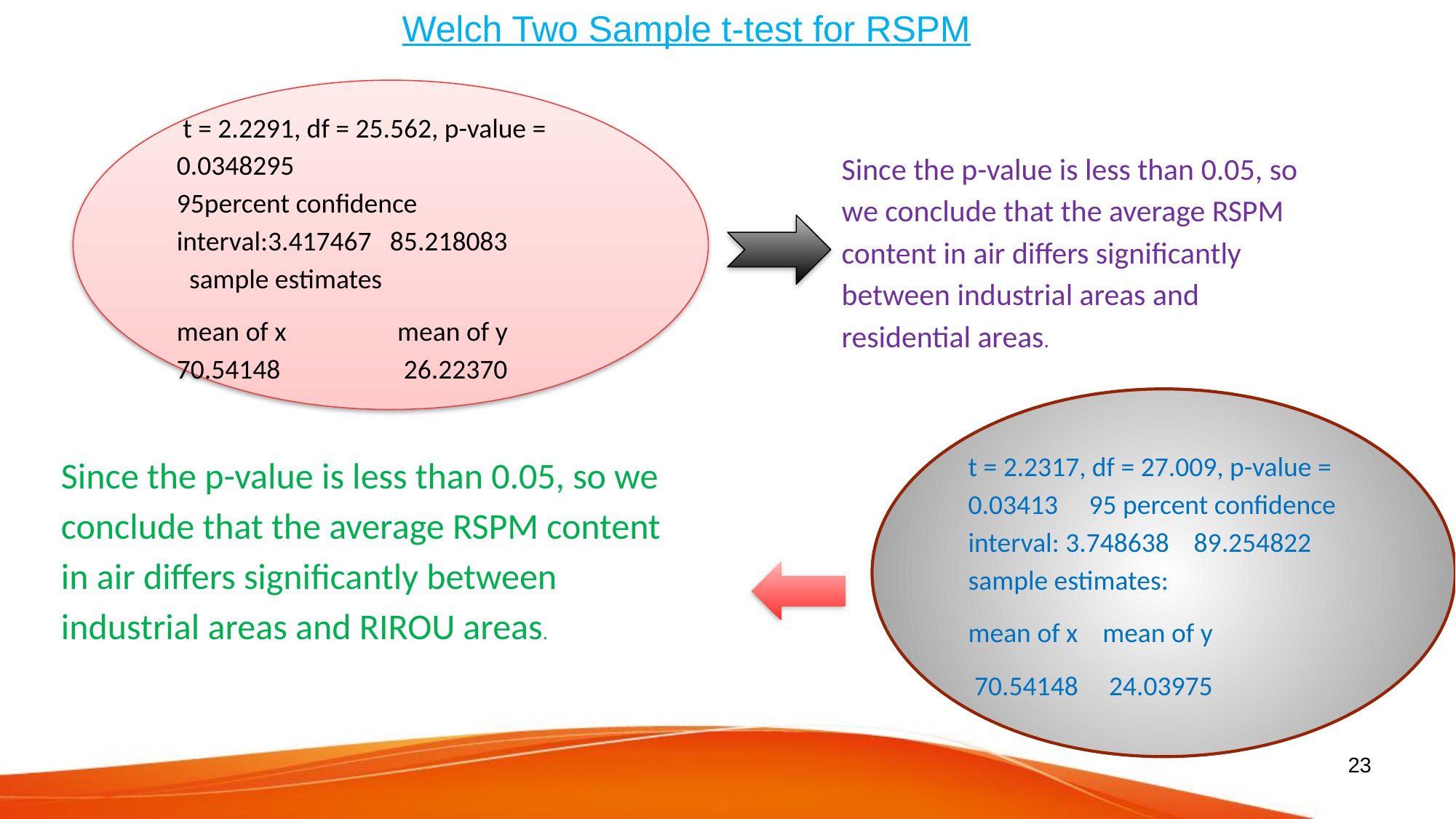

Welch Two Sample t-test for RSPM
 t = 2.2291, df = 25.562, p-value = 0.0348295                                    95percent confidence interval:3.417467   85.218083                  sample estimates
mean of x                  mean of y             70.54148                    26.22370
Since the p-value is less than 0.05, so we conclude that the average RSPM content in air differs significantly between industrial areas and residential areas.

t = 2.2317, df = 27.009, p-value = 0.03413     95 percent confidence interval: 3.748638    89.254822 sample estimates:
mean of x    mean of y
 70.54148     24.03975
Since the p-value is less than 0.05, so we conclude that the average RSPM content in air differs significantly between industrial areas and RIROU areas.

23